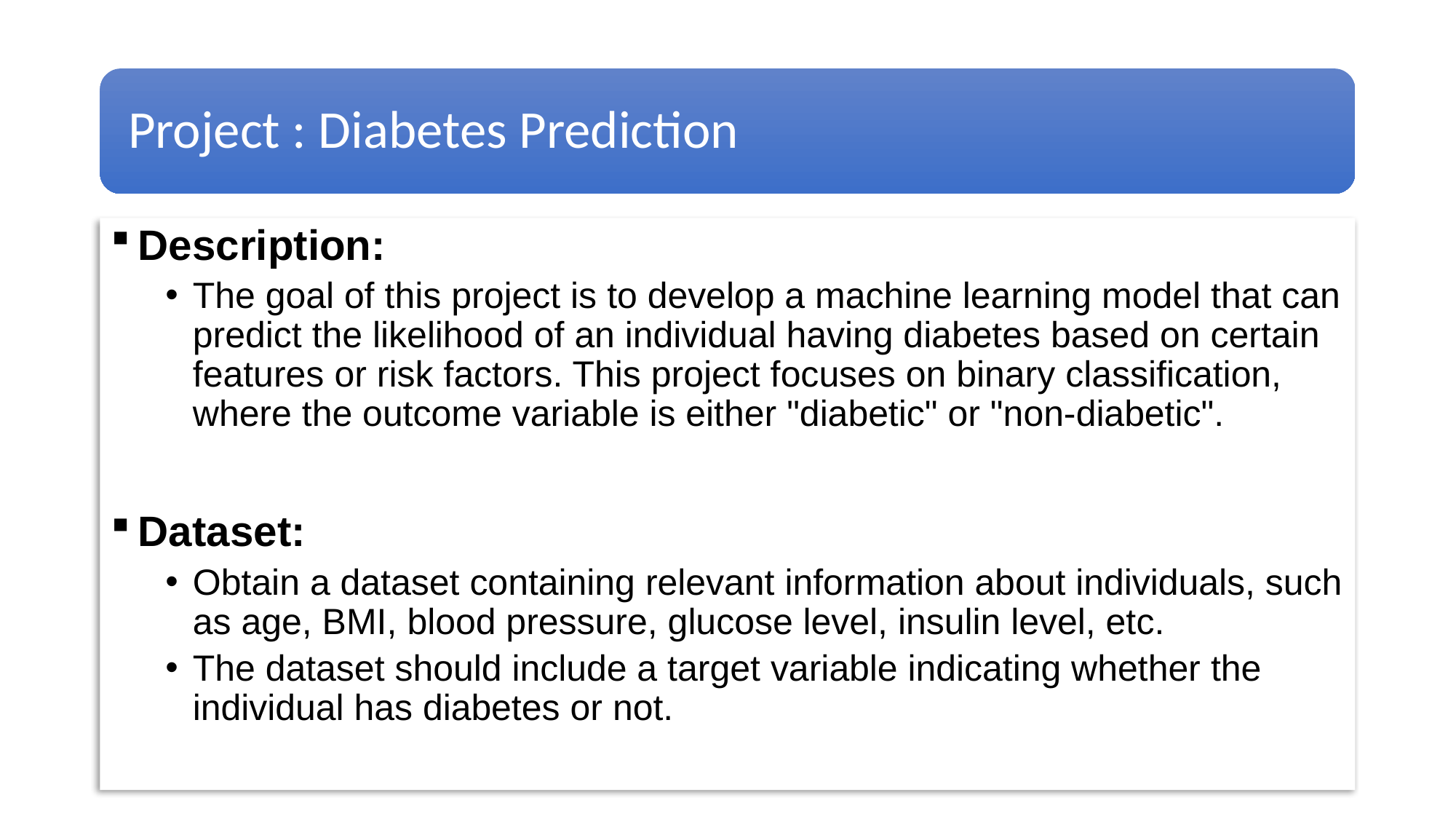

Project : Diabetes Prediction
Description:
The goal of this project is to develop a machine learning model that can predict the likelihood of an individual having diabetes based on certain features or risk factors. This project focuses on binary classification, where the outcome variable is either "diabetic" or "non-diabetic".

Dataset:
Obtain a dataset containing relevant information about individuals, such as age, BMI, blood pressure, glucose level, insulin level, etc.
The dataset should include a target variable indicating whether the individual has diabetes or not.